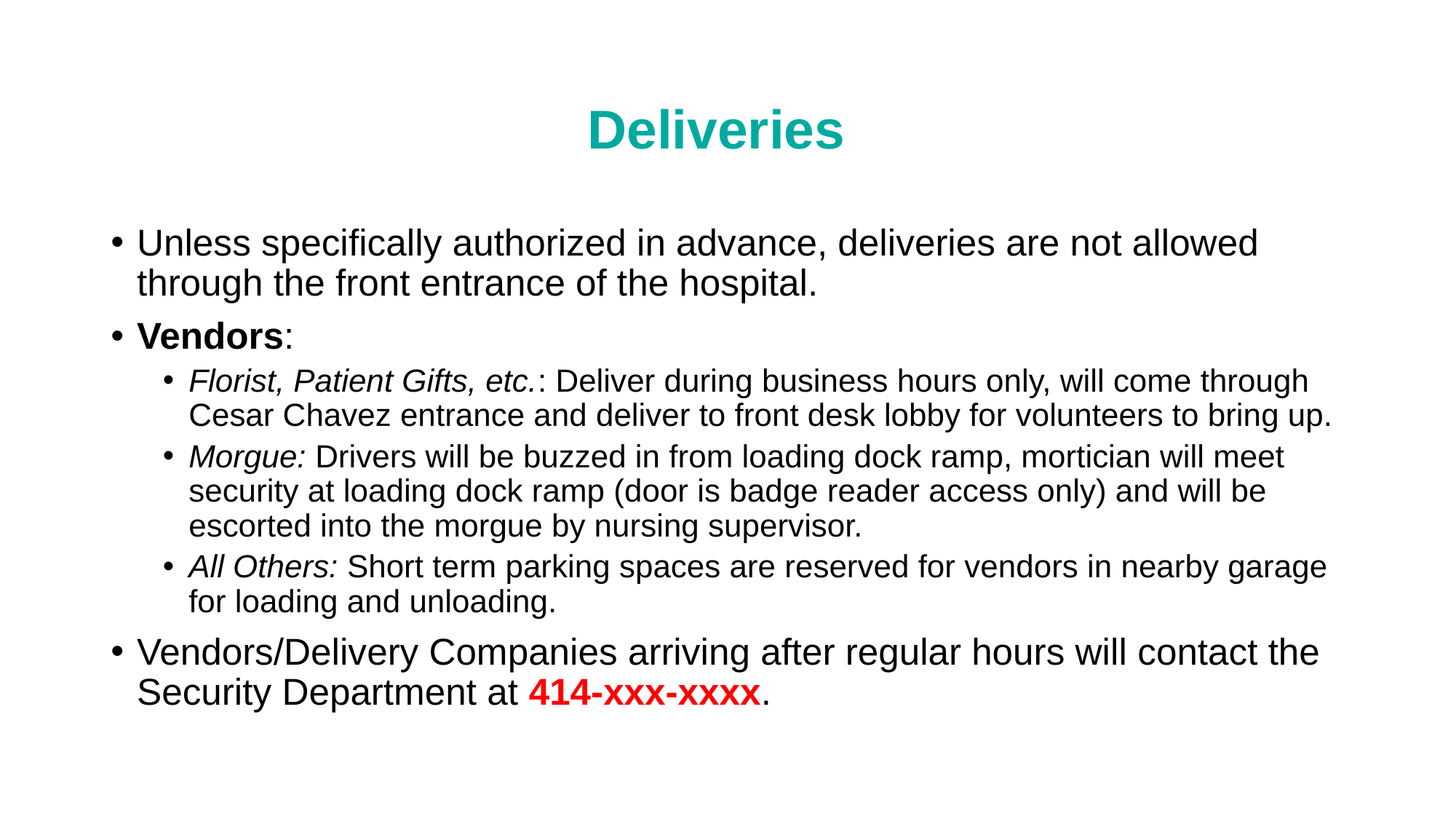

# Deliveries
Unless specifically authorized in advance, deliveries are not allowed through the front entrance of the hospital.
Vendors:
Florist, Patient Gifts, etc.: Deliver during business hours only, will come through Cesar Chavez entrance and deliver to front desk lobby for volunteers to bring up.
Morgue: Drivers will be buzzed in from loading dock ramp, mortician will meet security at loading dock ramp (door is badge reader access only) and will be escorted into the morgue by nursing supervisor.
All Others: Short term parking spaces are reserved for vendors in nearby garage for loading and unloading.
Vendors/Delivery Companies arriving after regular hours will contact the Security Department at 414-xxx-xxxx.